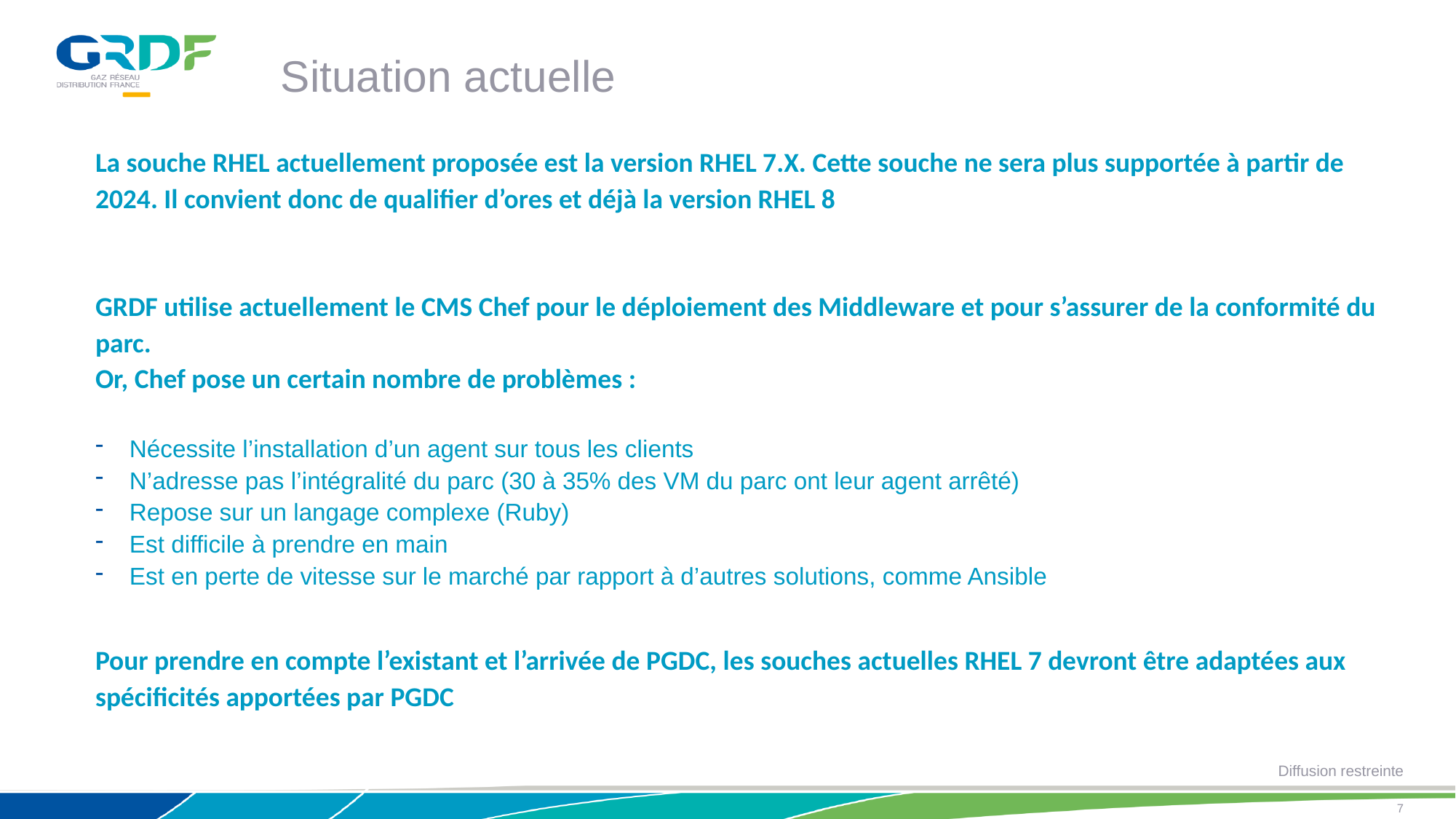

Situation actuelle
La souche RHEL actuellement proposée est la version RHEL 7.X. Cette souche ne sera plus supportée à partir de 2024. Il convient donc de qualifier d’ores et déjà la version RHEL 8

GRDF utilise actuellement le CMS Chef pour le déploiement des Middleware et pour s’assurer de la conformité du parc.
Or, Chef pose un certain nombre de problèmes :

Nécessite l’installation d’un agent sur tous les clients
N’adresse pas l’intégralité du parc (30 à 35% des VM du parc ont leur agent arrêté)
Repose sur un langage complexe (Ruby)
Est difficile à prendre en main
Est en perte de vitesse sur le marché par rapport à d’autres solutions, comme Ansible

Pour prendre en compte l’existant et l’arrivée de PGDC, les souches actuelles RHEL 7 devront être adaptées aux spécificités apportées par PGDC

7
01/02/2021